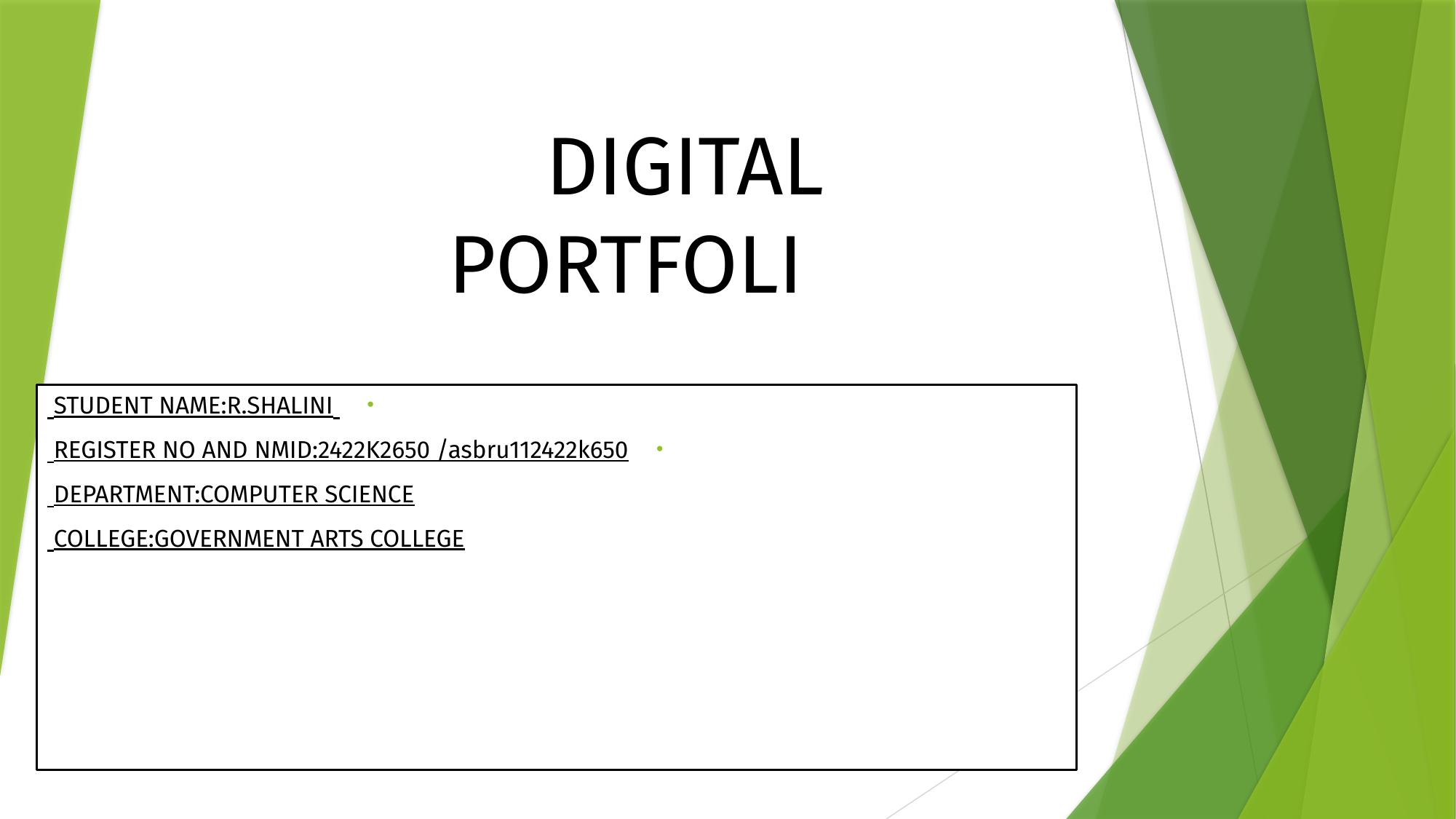

# DIGITAL PORTFOLI
 STUDENT NAME:R.SHALINI
REGISTER NO AND NMID:2422K2650 /asbru112422k650
DEPARTMENT:COMPUTER SCIENCE
COLLEGE:GOVERNMENT ARTS COLLEGE